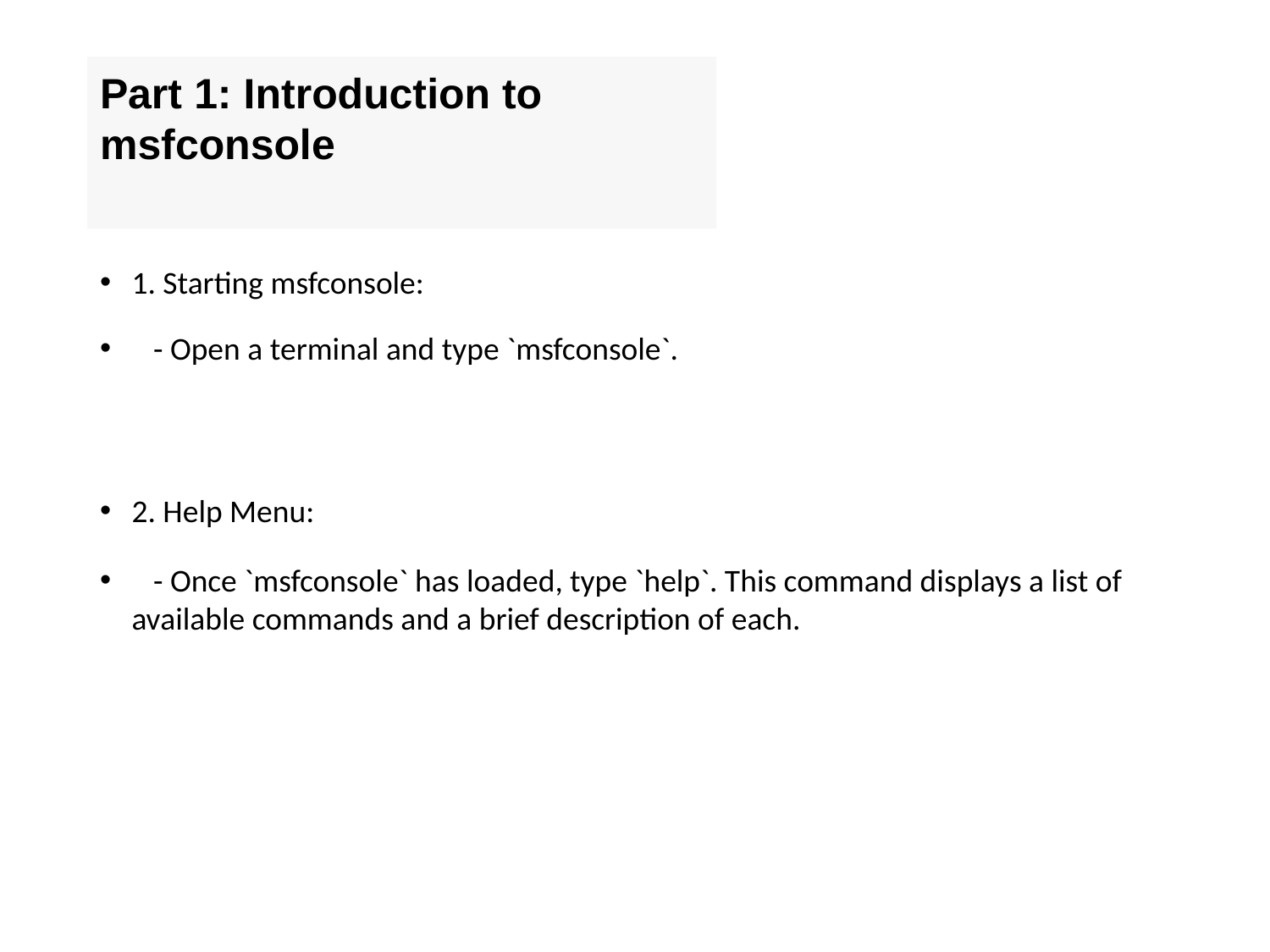

# Part 1: Introduction to msfconsole

1. Starting msfconsole:
   - Open a terminal and type `msfconsole`.

2. Help Menu:
   - Once `msfconsole` has loaded, type `help`. This command displays a list of available commands and a brief description of each.